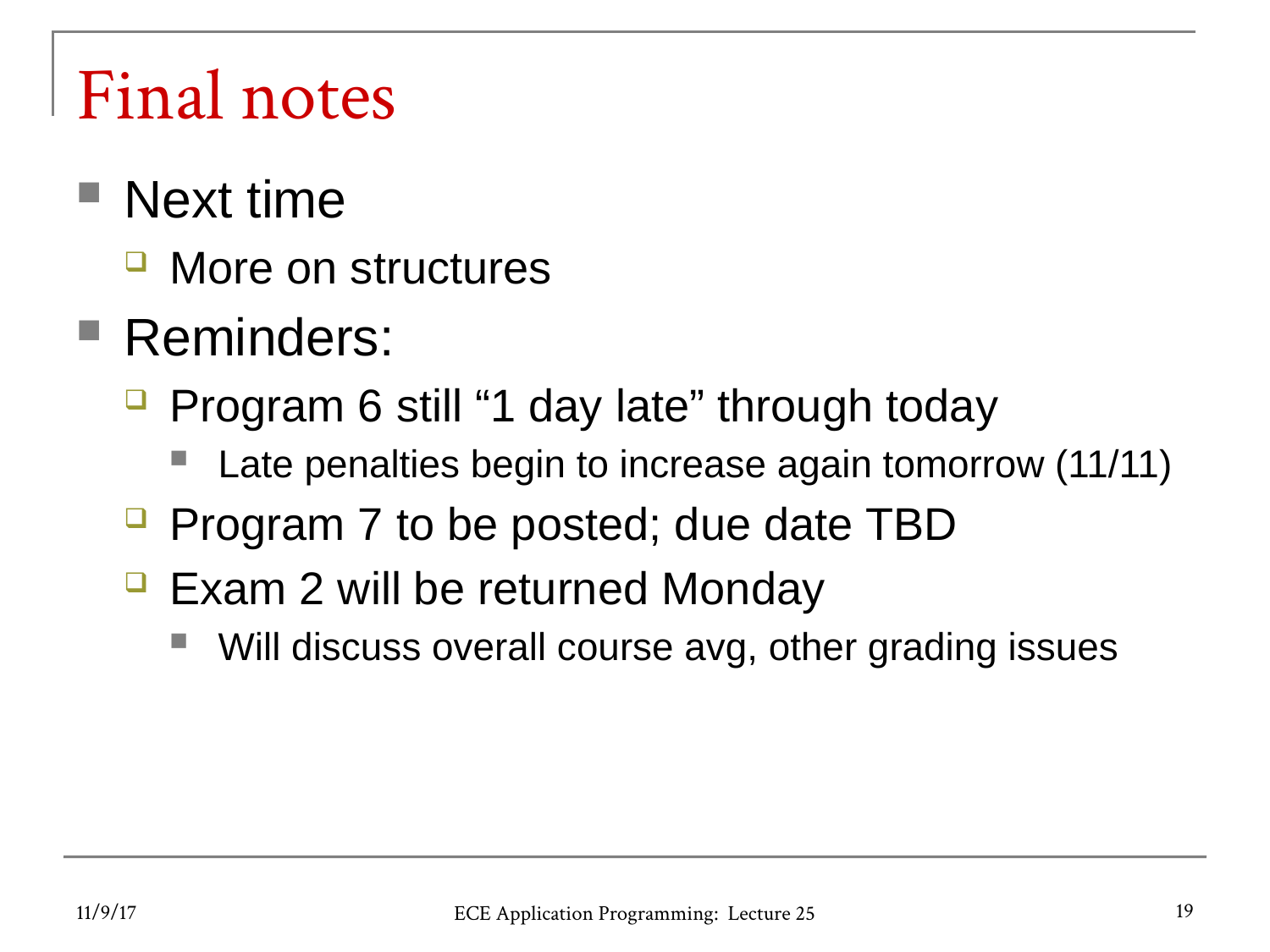

# Final notes
Next time
More on structures
Reminders:
Program 6 still “1 day late” through today
Late penalties begin to increase again tomorrow (11/11)
Program 7 to be posted; due date TBD
Exam 2 will be returned Monday
Will discuss overall course avg, other grading issues

11/9/17
19
ECE Application Programming:  Lecture 25